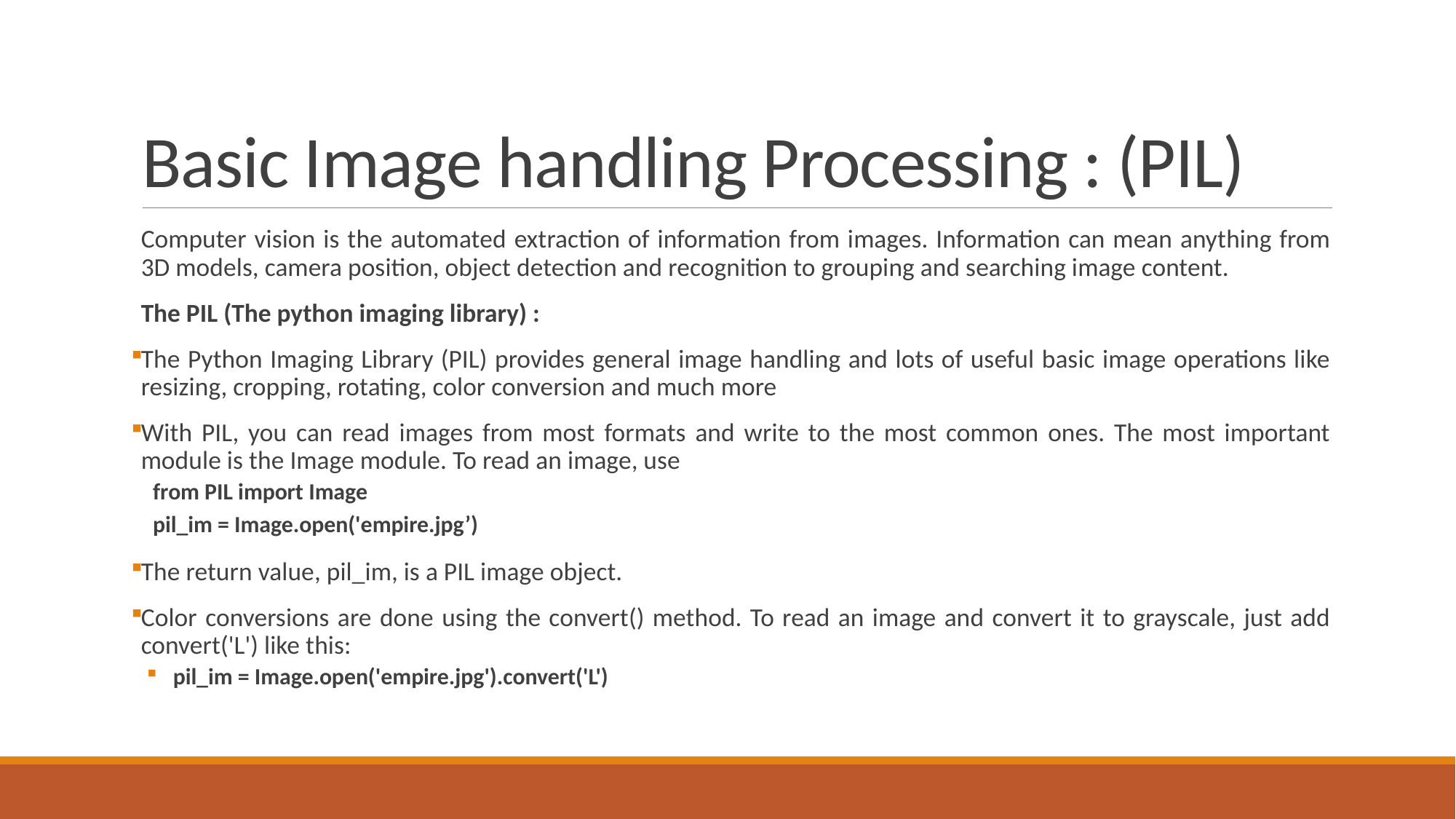

# Basic Image handling Processing : (PIL)
Computer vision is the automated extraction of information from images. Information can mean anything from 3D models, camera position, object detection and recognition to grouping and searching image content.
The PIL (The python imaging library) :
The Python Imaging Library (PIL) provides general image handling and lots of useful basic image operations like resizing, cropping, rotating, color conversion and much more
With PIL, you can read images from most formats and write to the most common ones. The most important module is the Image module. To read an image, use
from PIL import Image
pil_im = Image.open('empire.jpg’)
The return value, pil_im, is a PIL image object.
Color conversions are done using the convert() method. To read an image and convert it to grayscale, just add convert('L') like this:
pil_im = Image.open('empire.jpg').convert('L')